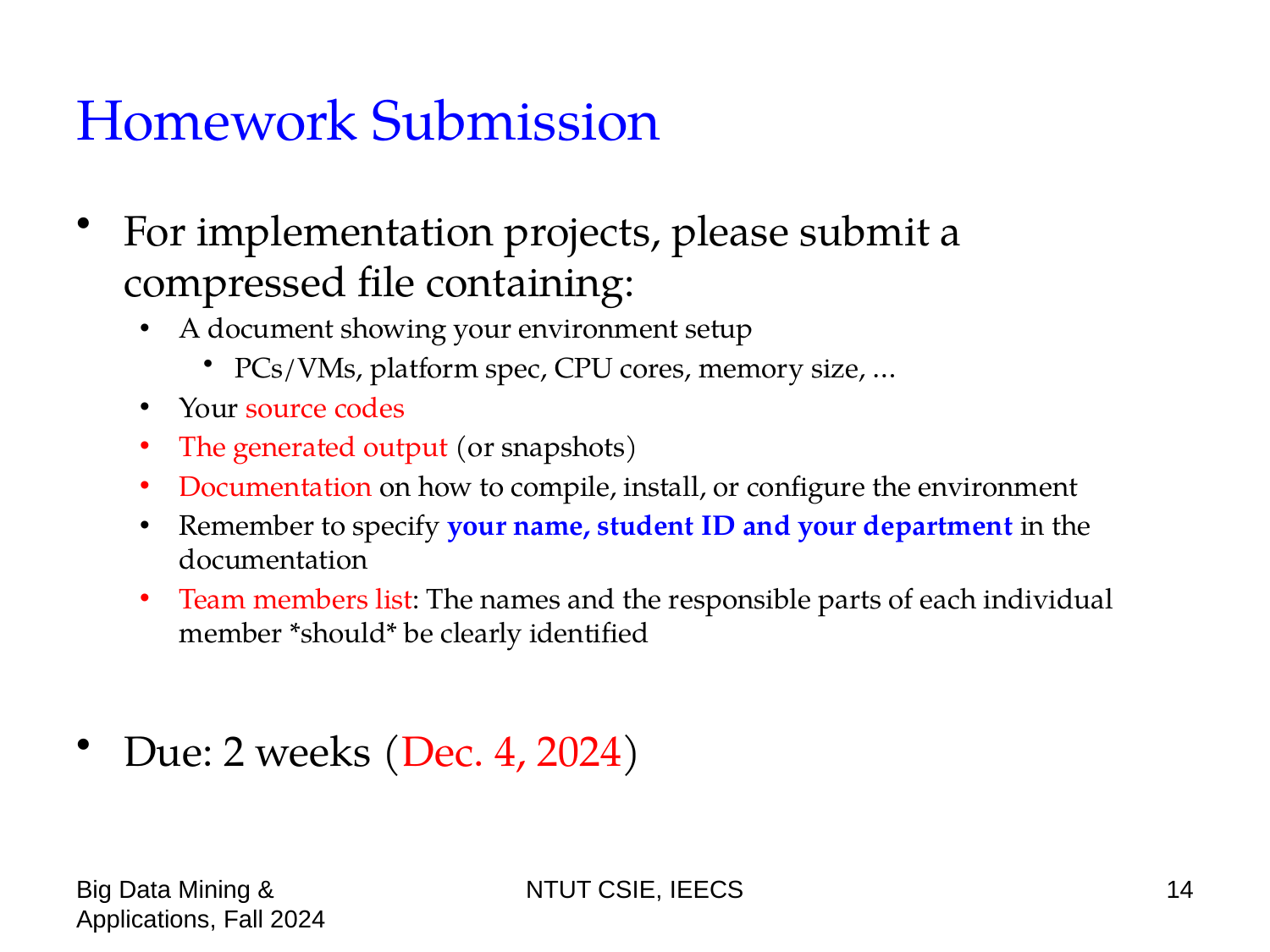

# Homework Submission
For implementation projects, please submit a compressed file containing:
A document showing your environment setup
PCs/VMs, platform spec, CPU cores, memory size, …
Your source codes
The generated output (or snapshots)
Documentation on how to compile, install, or configure the environment
Remember to specify your name, student ID and your department in the documentation
Team members list: The names and the responsible parts of each individual member *should* be clearly identified

Due: 2 weeks (Dec. 4, 2024)
Big Data Mining & Applications, Fall 2024
NTUT CSIE, IEECS
14